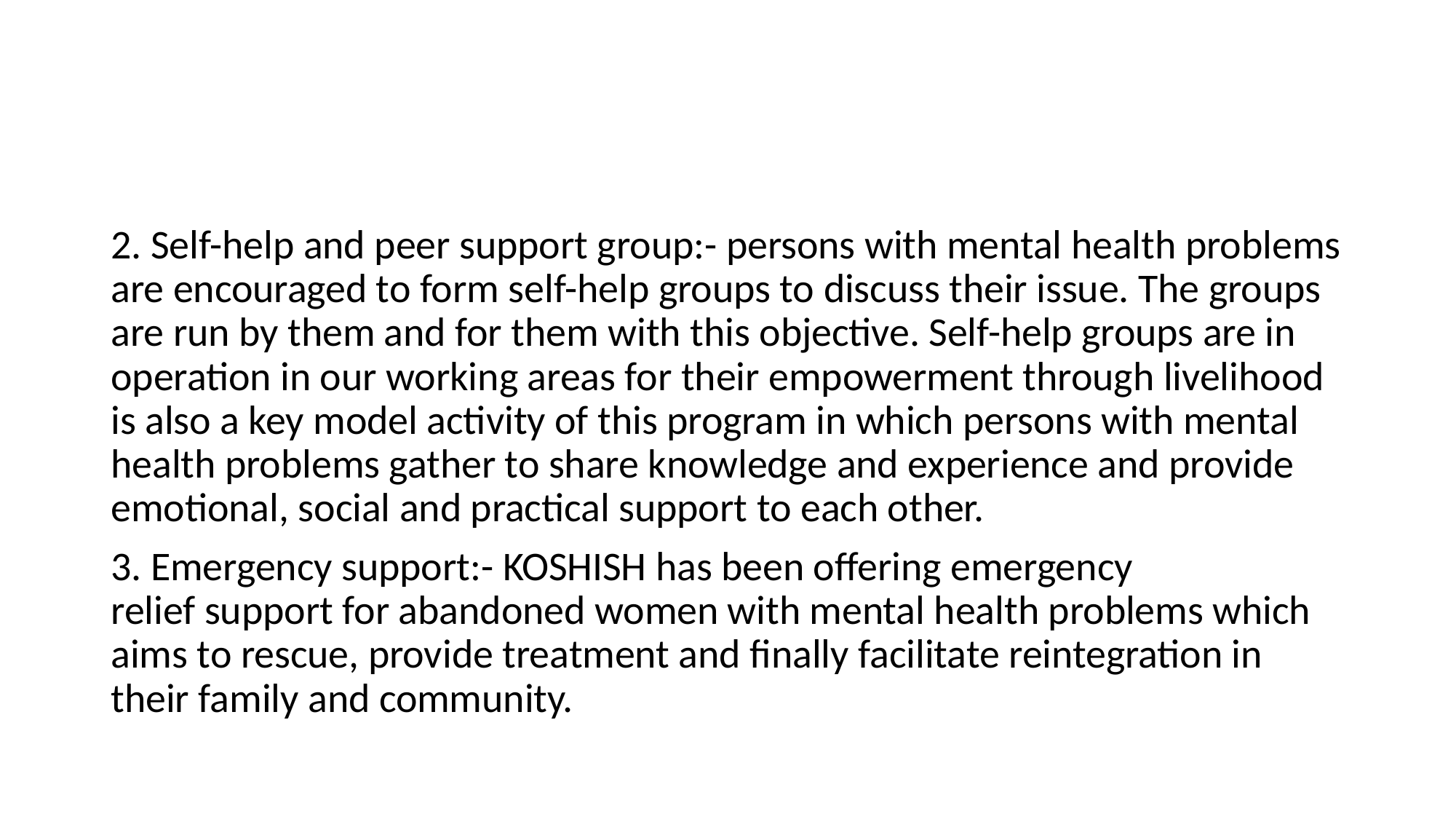

#
2. Self-help and peer support group:- persons with mental health problems are encouraged to form self-help groups to discuss their issue. The groups are run by them and for them with this objective. Self-help groups are in operation in our working areas for their empowerment through livelihood is also a key model activity of this program in which persons with mental health problems gather to share knowledge and experience and provide emotional, social and practical support to each other.
3. Emergency support:- KOSHISH has been offering emergency              relief support for abandoned women with mental health problems which aims to rescue, provide treatment and finally facilitate reintegration in their family and community.